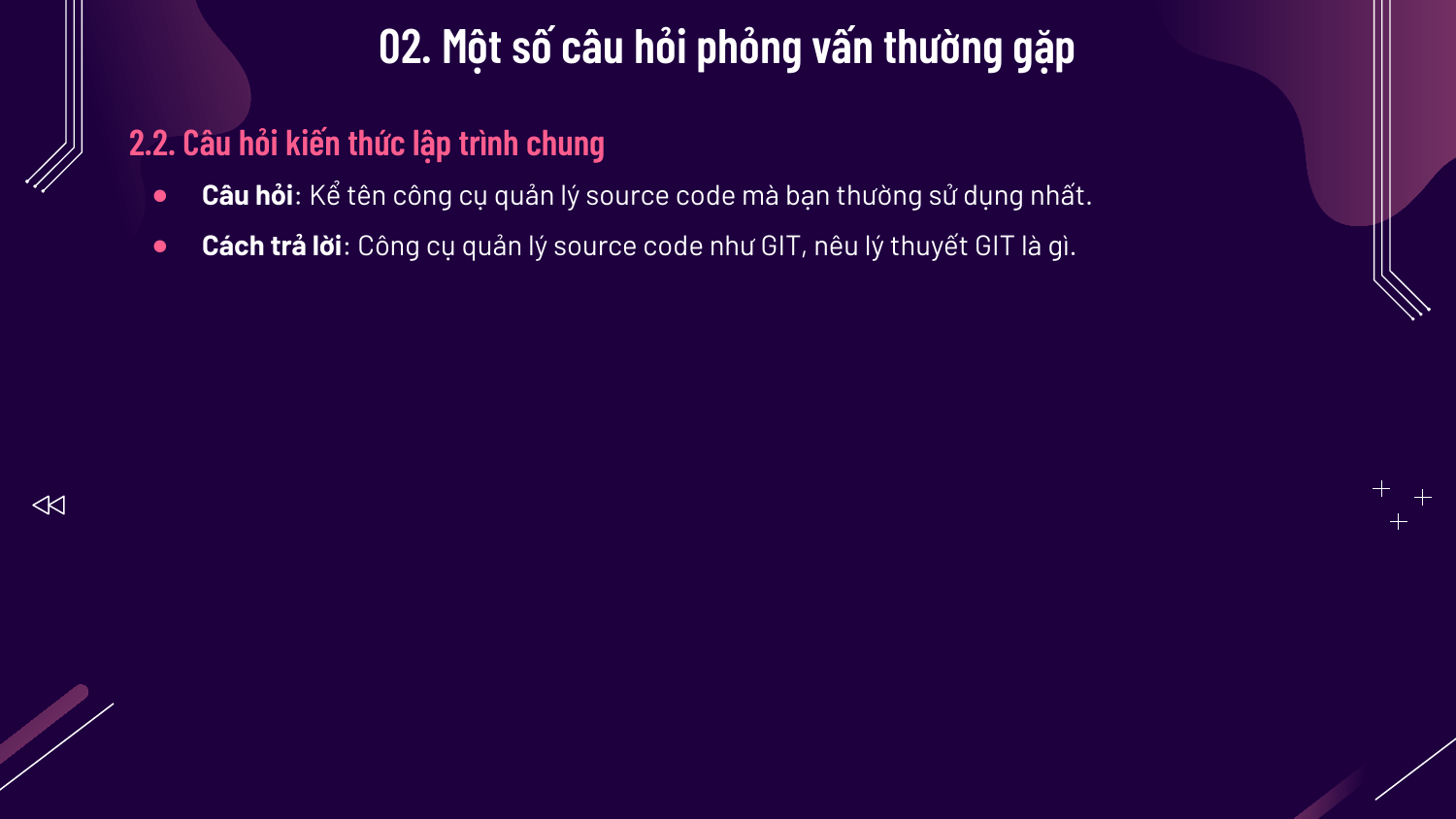

# 02. Một số câu hỏi phỏng vấn thường gặp
2.2. Câu hỏi kiến thức lập trình chung
Câu hỏi: Kể tên công cụ quản lý source code mà bạn thường sử dụng nhất.
Cách trả lời: Công cụ quản lý source code như GIT, nêu lý thuyết GIT là gì.